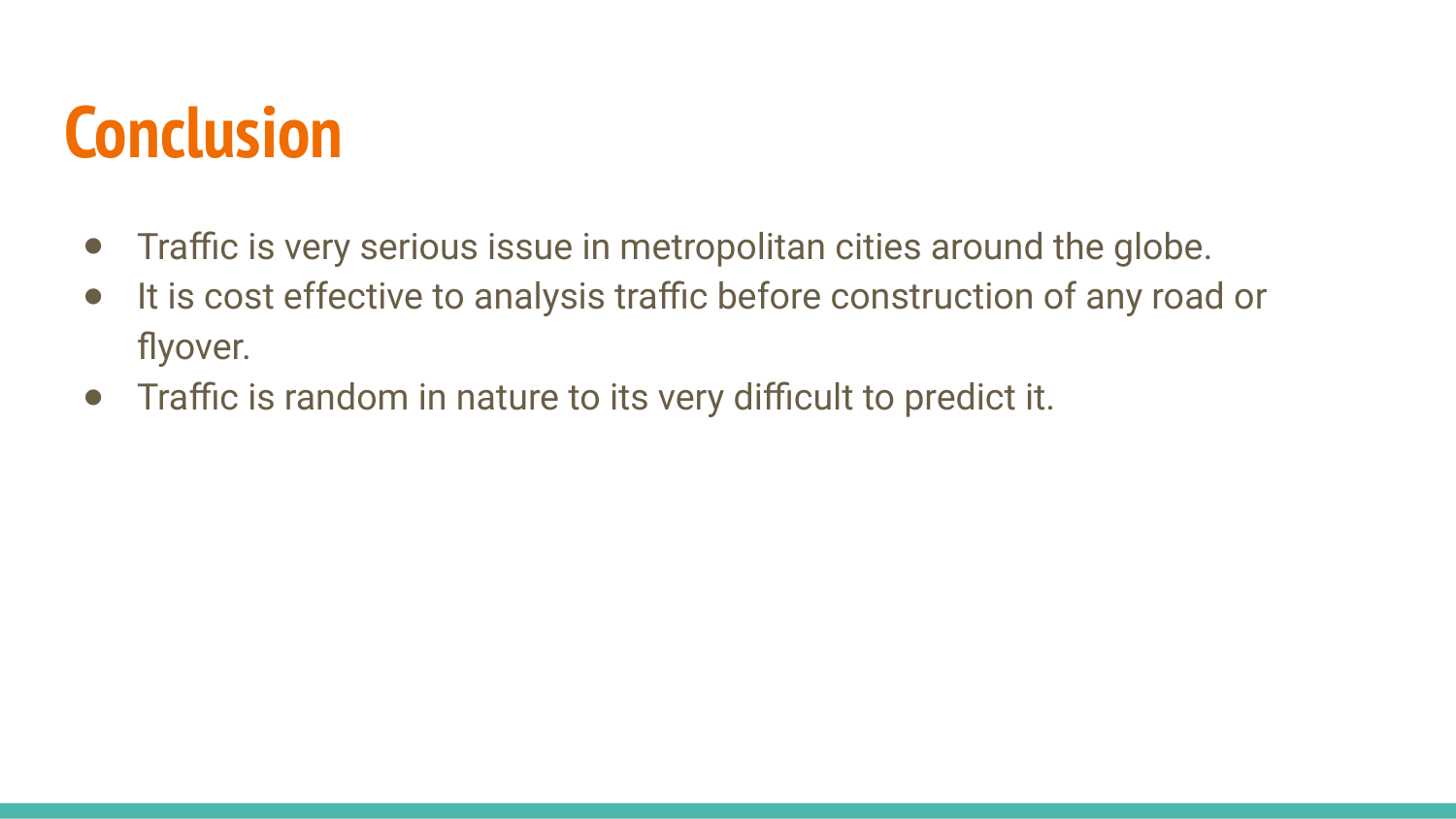

# Conclusion
Traffic is very serious issue in metropolitan cities around the globe.
It is cost effective to analysis traffic before construction of any road or flyover.
Traffic is random in nature to its very difficult to predict it.